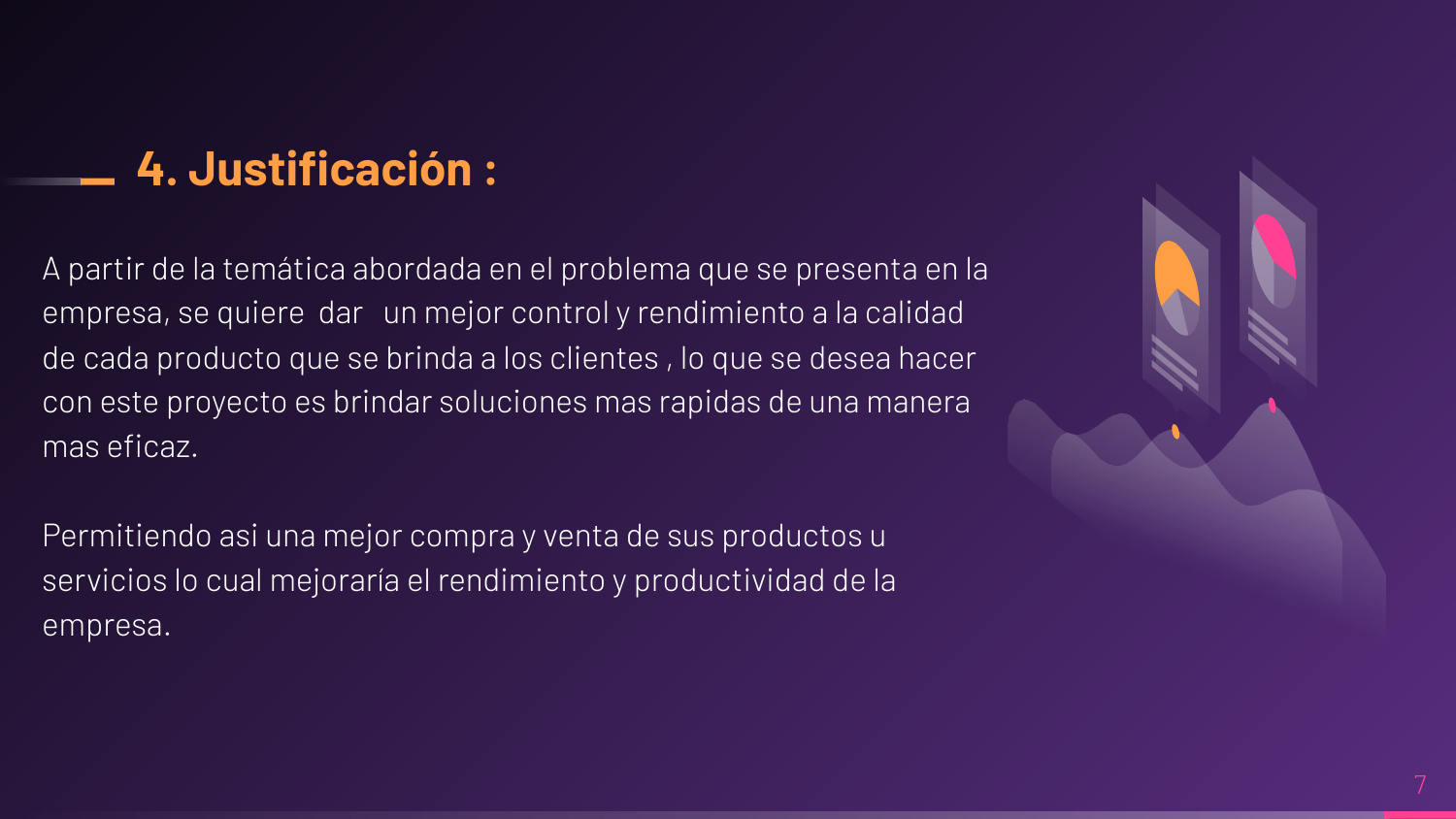

# 4. Justificación :

A partir de la temática abordada en el problema que se presenta en la empresa, se quiere  dar   un mejor control y rendimiento a la calidad de cada producto que se brinda a los clientes , lo que se desea hacer con este proyecto es brindar soluciones mas rapidas de una manera mas eficaz.

Permitiendo asi una mejor compra y venta de sus productos u servicios lo cual mejoraría el rendimiento y productividad de la empresa.
7